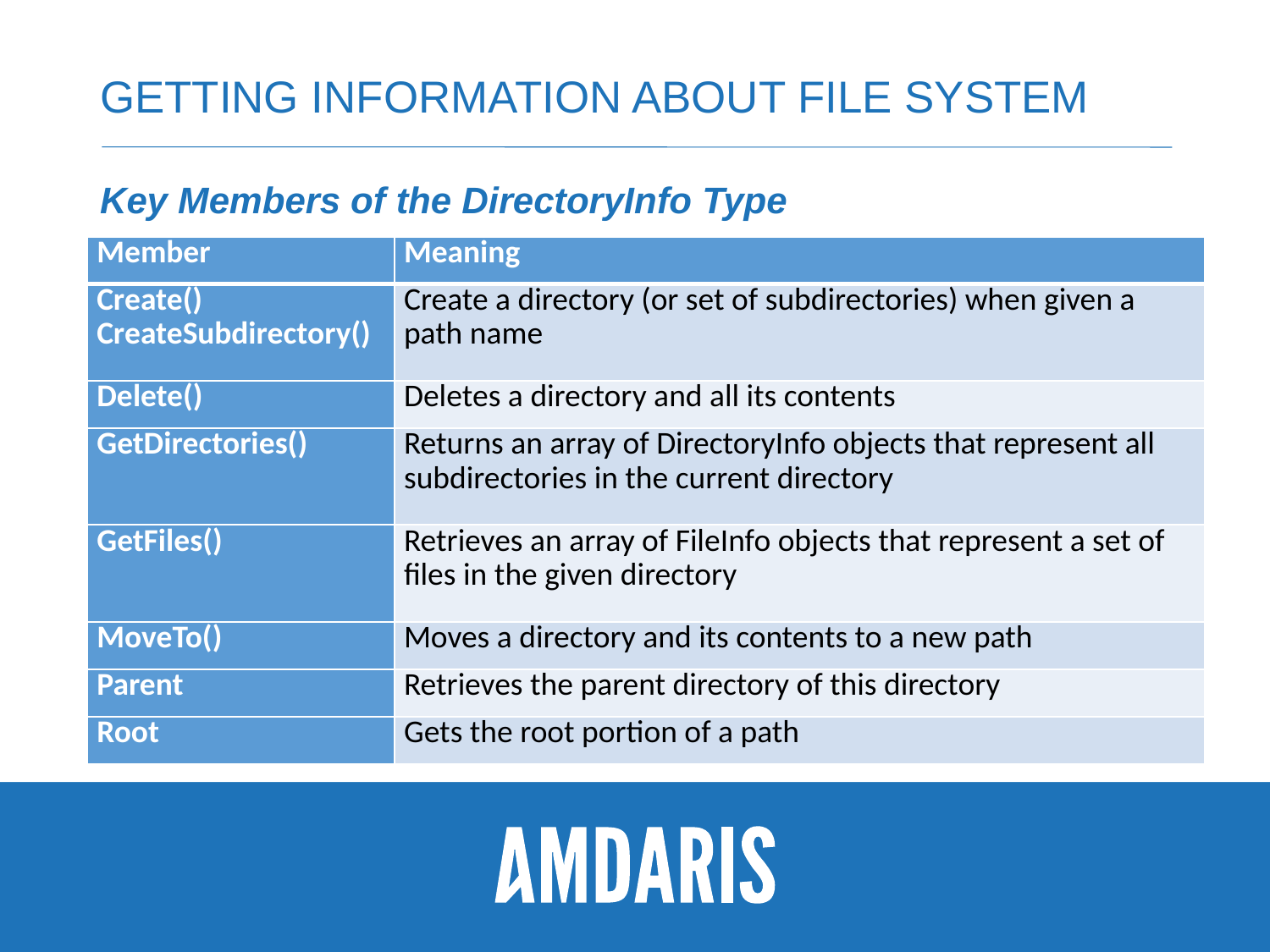

# Getting information about file system
Key Members of the DirectoryInfo Type

| Member | Meaning |
| --- | --- |
| Create() CreateSubdirectory() | Create a directory (or set of subdirectories) when given a path name |
| Delete() | Deletes a directory and all its contents |
| GetDirectories() | Returns an array of DirectoryInfo objects that represent all subdirectories in the current directory |
| GetFiles() | Retrieves an array of FileInfo objects that represent a set of files in the given directory |
| MoveTo() | Moves a directory and its contents to a new path |
| Parent | Retrieves the parent directory of this directory |
| Root | Gets the root portion of a path |